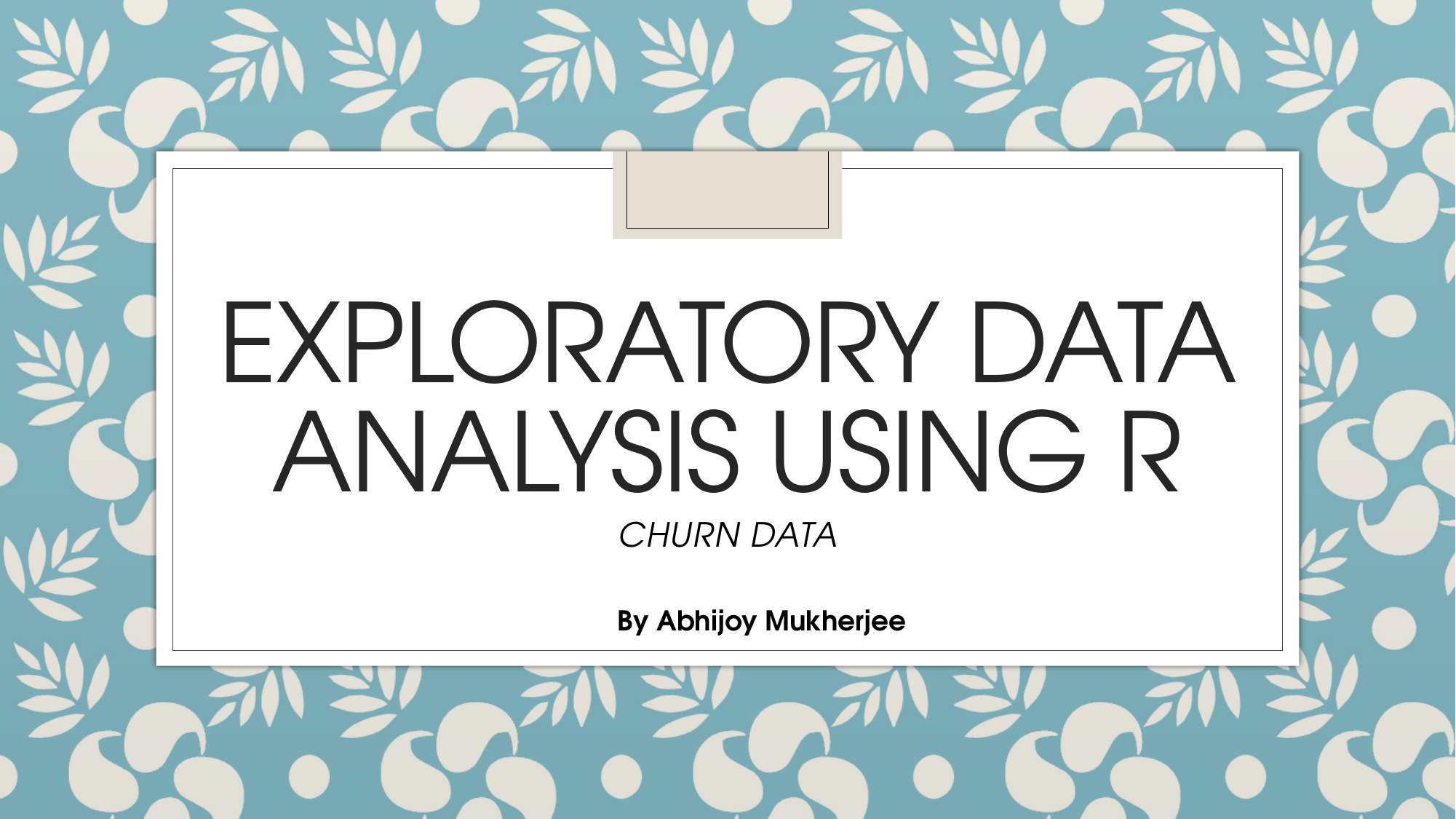

# EXPLORATORY DATA ANALYSIS USING R
CHURN DATA

By Abhijoy Mukherjee